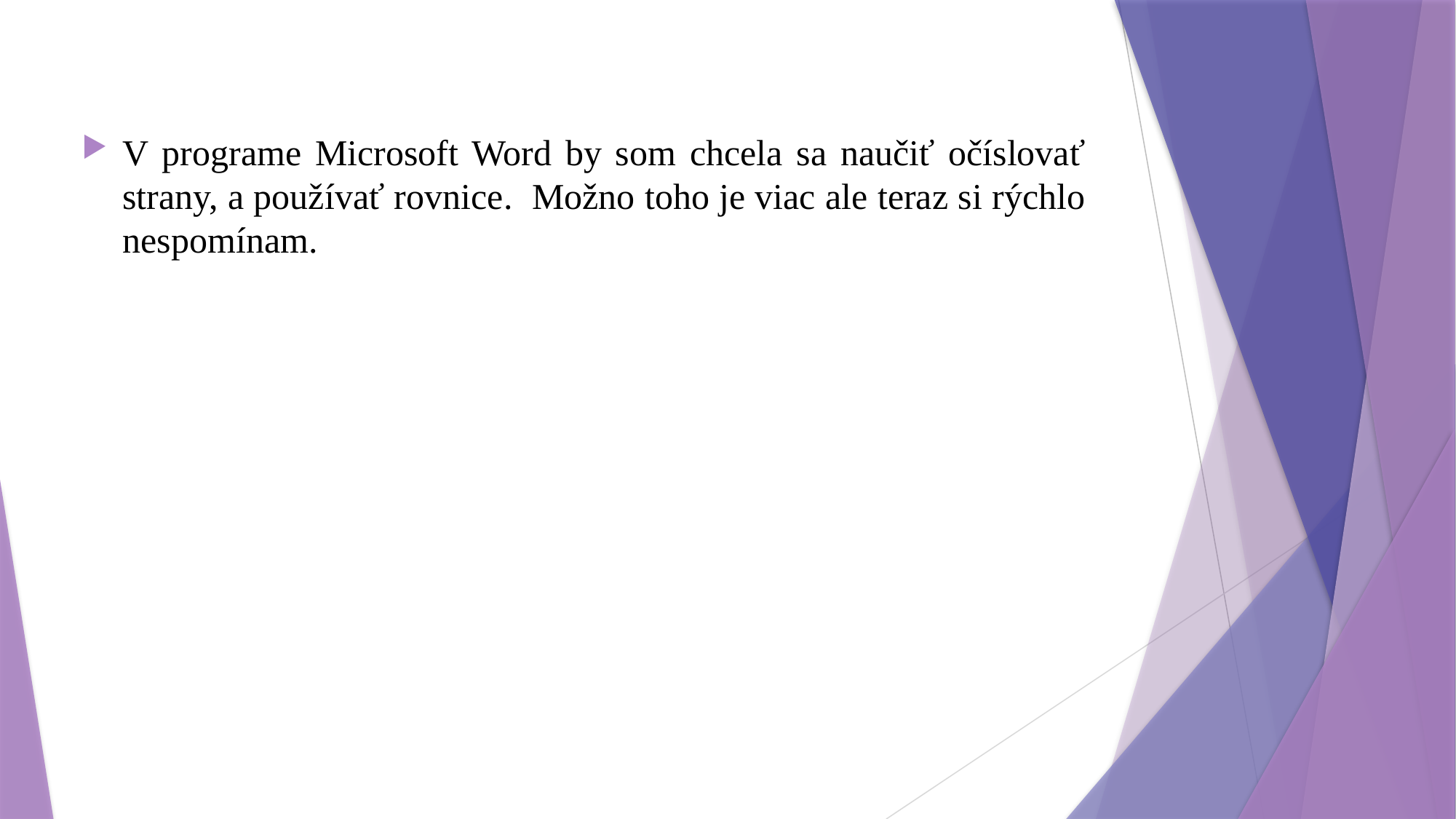

V programe Microsoft Word by som chcela sa naučiť očíslovať strany, a používať rovnice.  Možno toho je viac ale teraz si rýchlo nespomínam.